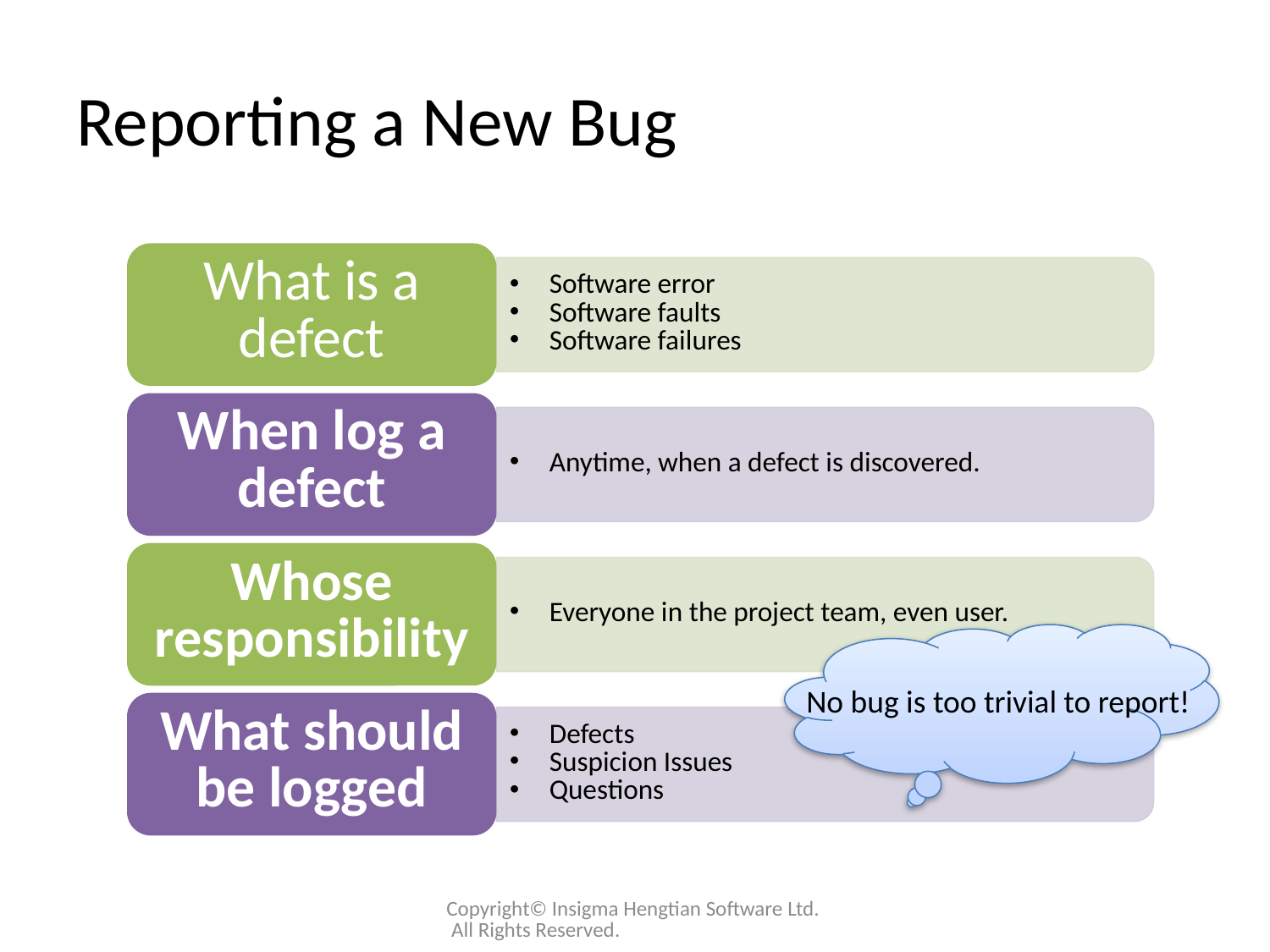

# Reporting a New Bug
What is a defect
When log a defect
Anytime, when a defect is discovered.
Whose responsibility
Everyone in the project team, even user.
What should be logged
Defects
Suspicion Issues
Questions
Software error
Software faults
Software failures

No bug is too trivial to report!
Copyright© Insigma Hengtian Software Ltd. All Rights Reserved.